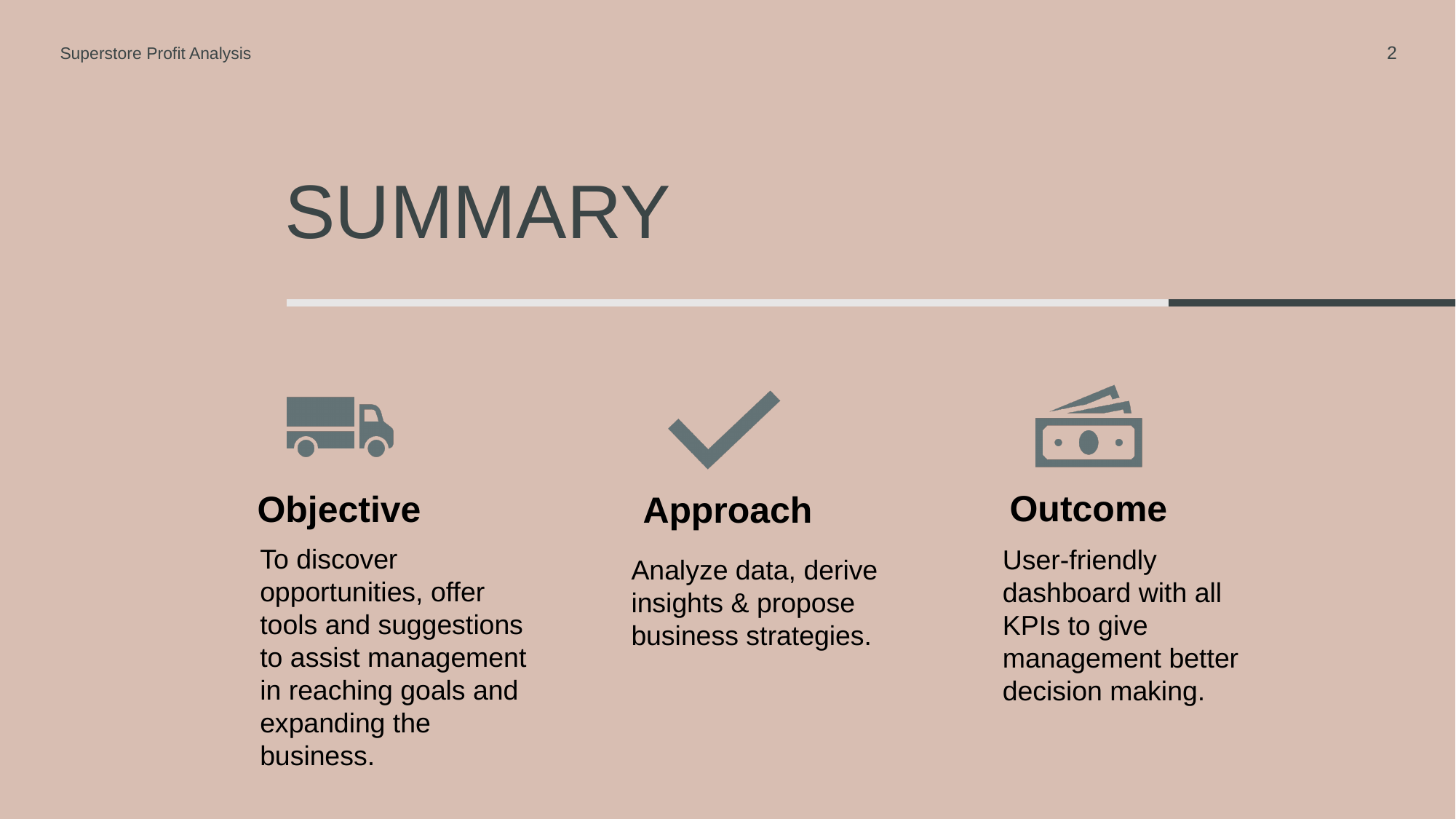

Superstore Profit Analysis
2
# SUMMARY
Objective
Approach
Outcome
To discover opportunities, offer tools and suggestions to assist management in reaching goals and expanding the business.
User-friendly dashboard with all KPIs to give management better decision making.
Analyze data, derive  insights & propose business strategies.